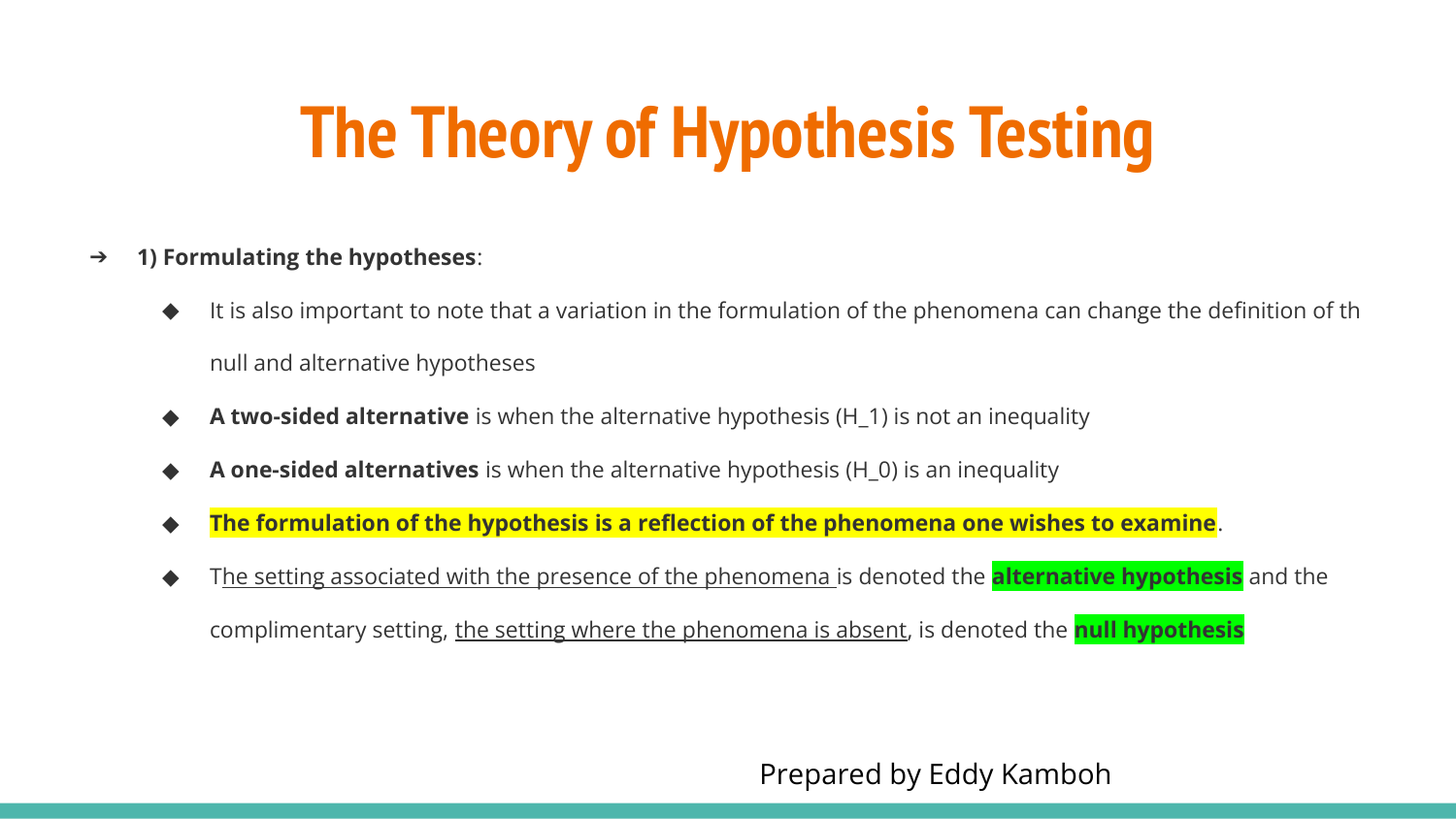

# The Theory of Hypothesis Testing
1) Formulating the hypotheses:
It is also important to note that a variation in the formulation of the phenomena can change the definition of th null and alternative hypotheses
A two-sided alternative is when the alternative hypothesis (H_1) is not an inequality
A one-sided alternatives is when the alternative hypothesis (H_0) is an inequality
The formulation of the hypothesis is a reflection of the phenomena one wishes to examine.
The setting associated with the presence of the phenomena is denoted the alternative hypothesis and the complimentary setting, the setting where the phenomena is absent, is denoted the null hypothesis